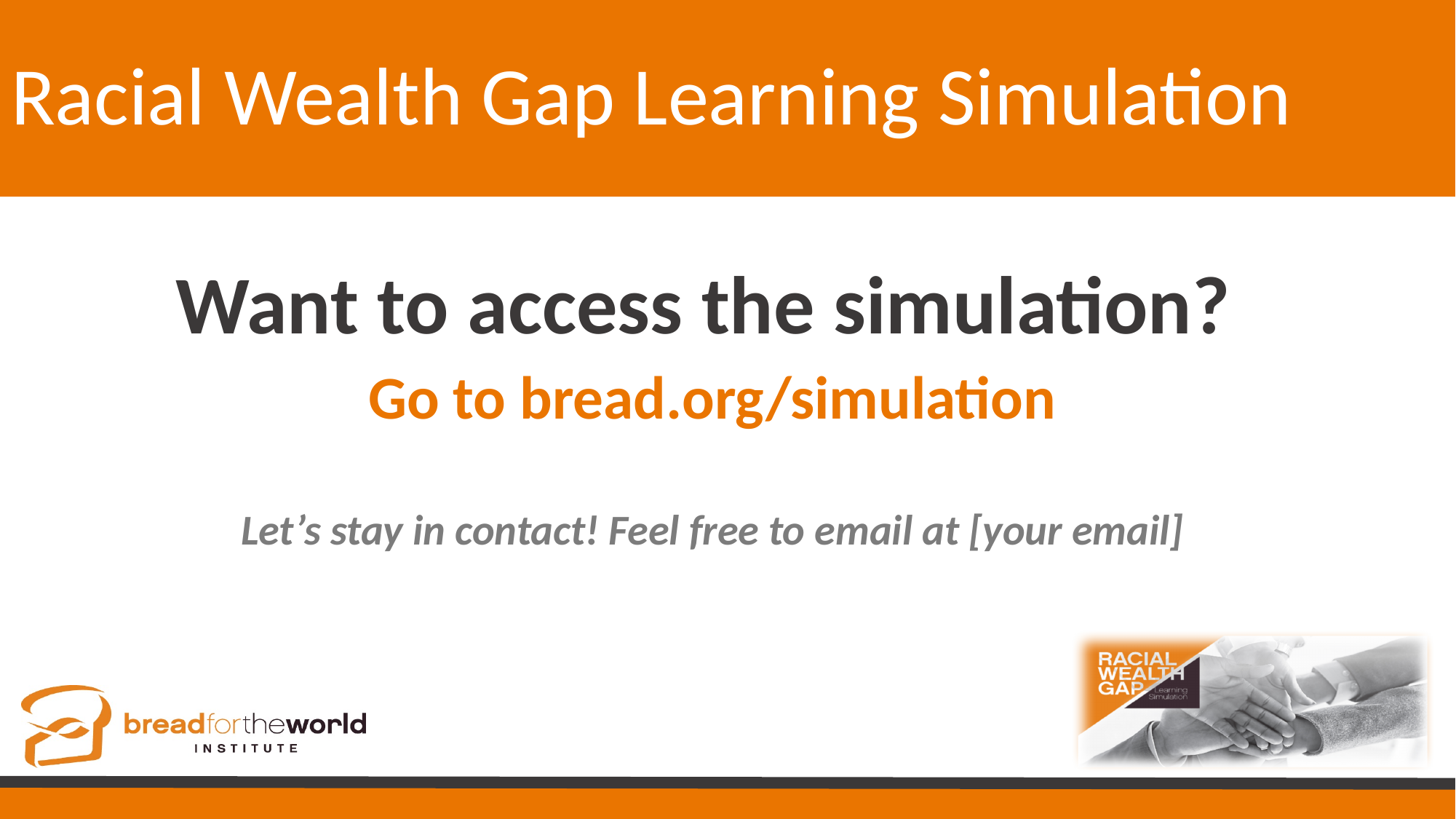

# Racial Wealth Gap Learning Simulation
Want to access the simulation?
Go to bread.org/simulation

Let’s stay in contact! Feel free to email at [your email]